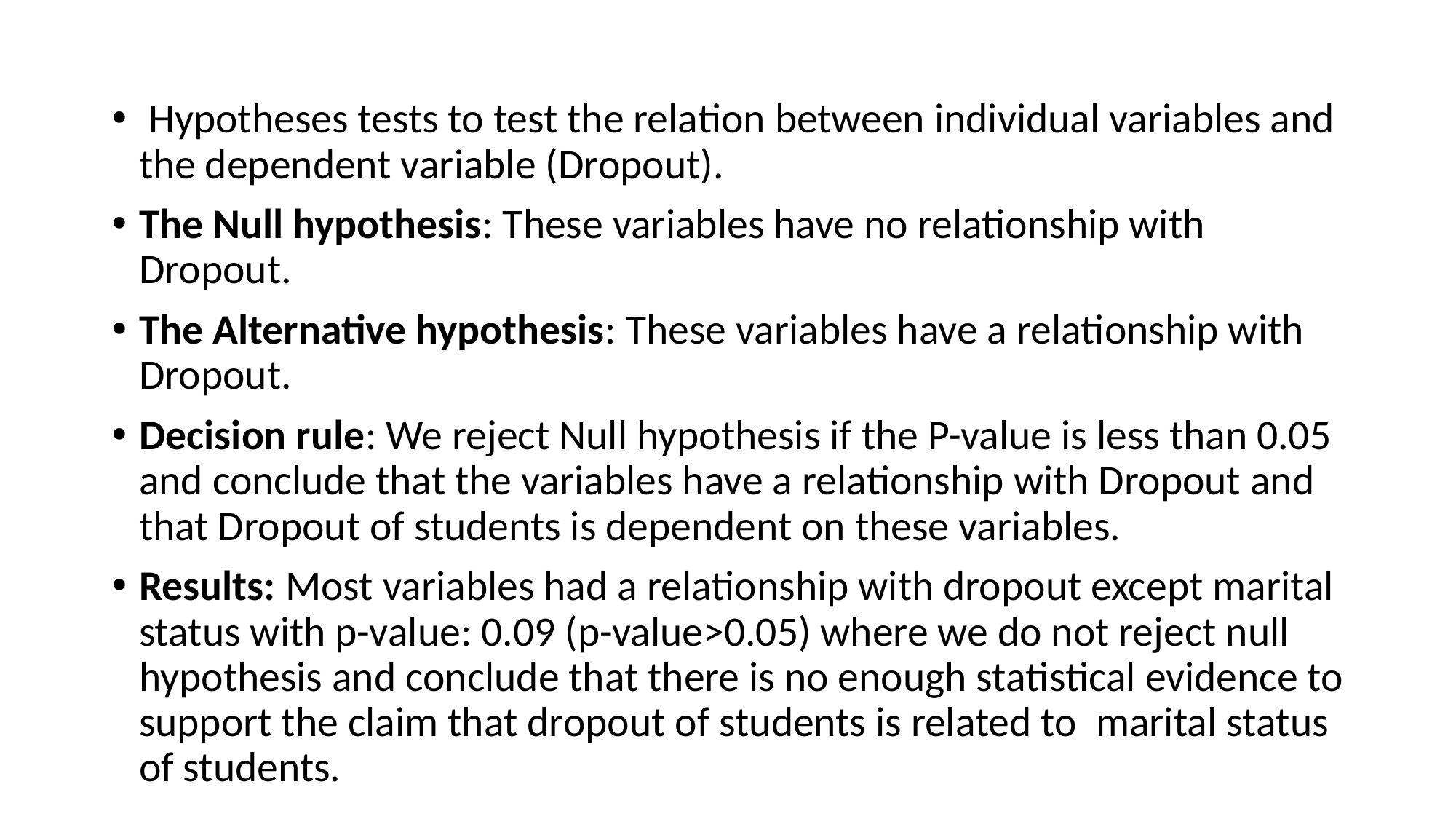

Hypotheses tests to test the relation between individual variables and the dependent variable (Dropout).
The Null hypothesis: These variables have no relationship with Dropout.
The Alternative hypothesis: These variables have a relationship with Dropout.
Decision rule: We reject Null hypothesis if the P-value is less than 0.05 and conclude that the variables have a relationship with Dropout and that Dropout of students is dependent on these variables.
Results: Most variables had a relationship with dropout except marital status with p-value: 0.09 (p-value>0.05) where we do not reject null hypothesis and conclude that there is no enough statistical evidence to support the claim that dropout of students is related to  marital status of students.